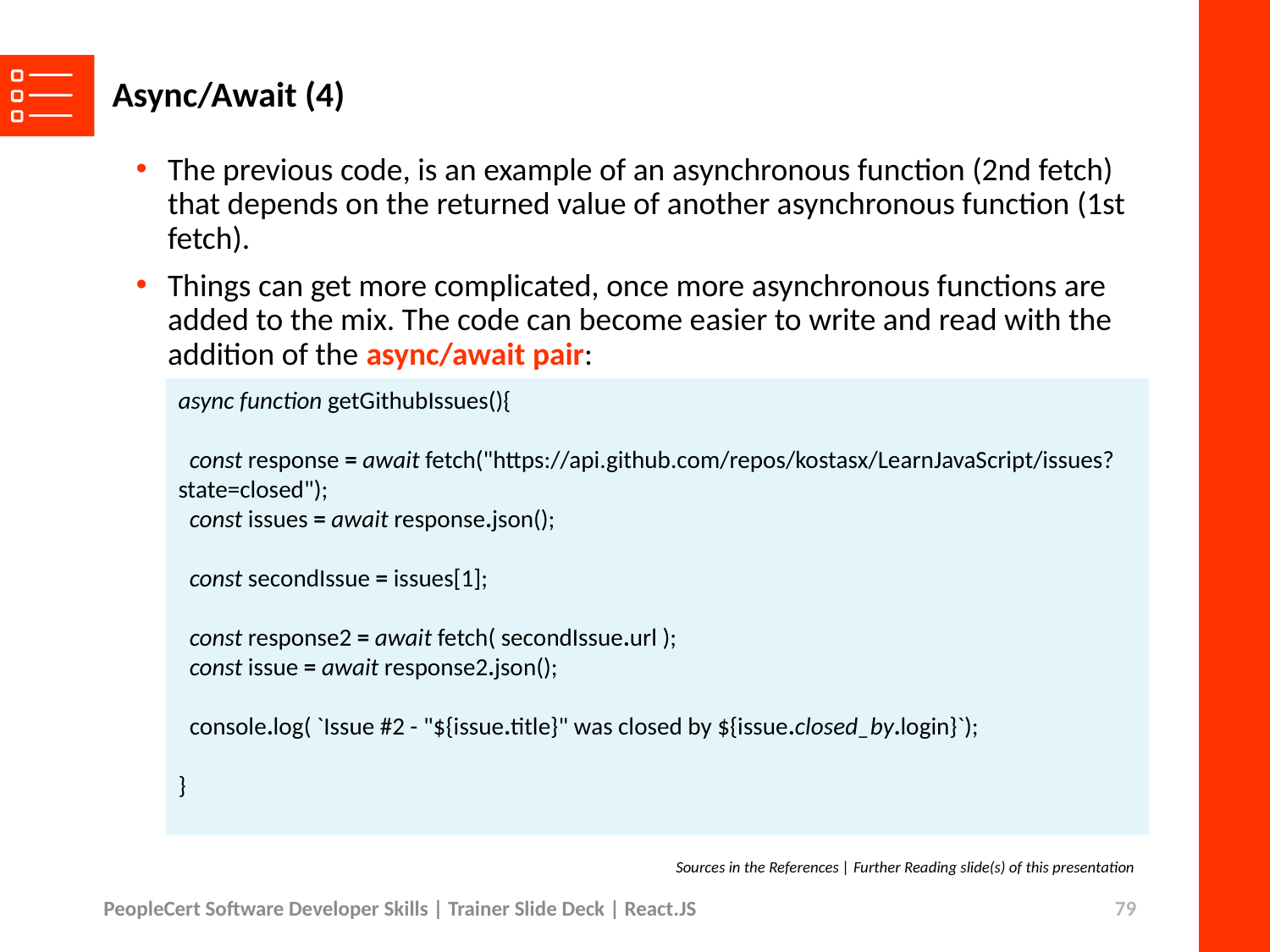

# Async/Await (4)
The previous code, is an example of an asynchronous function (2nd fetch) that depends on the returned value of another asynchronous function (1st fetch).
Things can get more complicated, once more asynchronous functions are added to the mix. The code can become easier to write and read with the addition of the async/await pair:
async function getGithubIssues(){
  const response = await fetch("https://api.github.com/repos/kostasx/LearnJavaScript/issues?state=closed");
  const issues = await response.json();
  const secondIssue = issues[1];
  const response2 = await fetch( secondIssue.url );
  const issue = await response2.json();

  console.log( `Issue #2 - "${issue.title}" was closed by ${issue.closed_by.login}`);

}

Sources in the References | Further Reading slide(s) of this presentation
PeopleCert Software Developer Skills | Trainer Slide Deck | React.JS
79